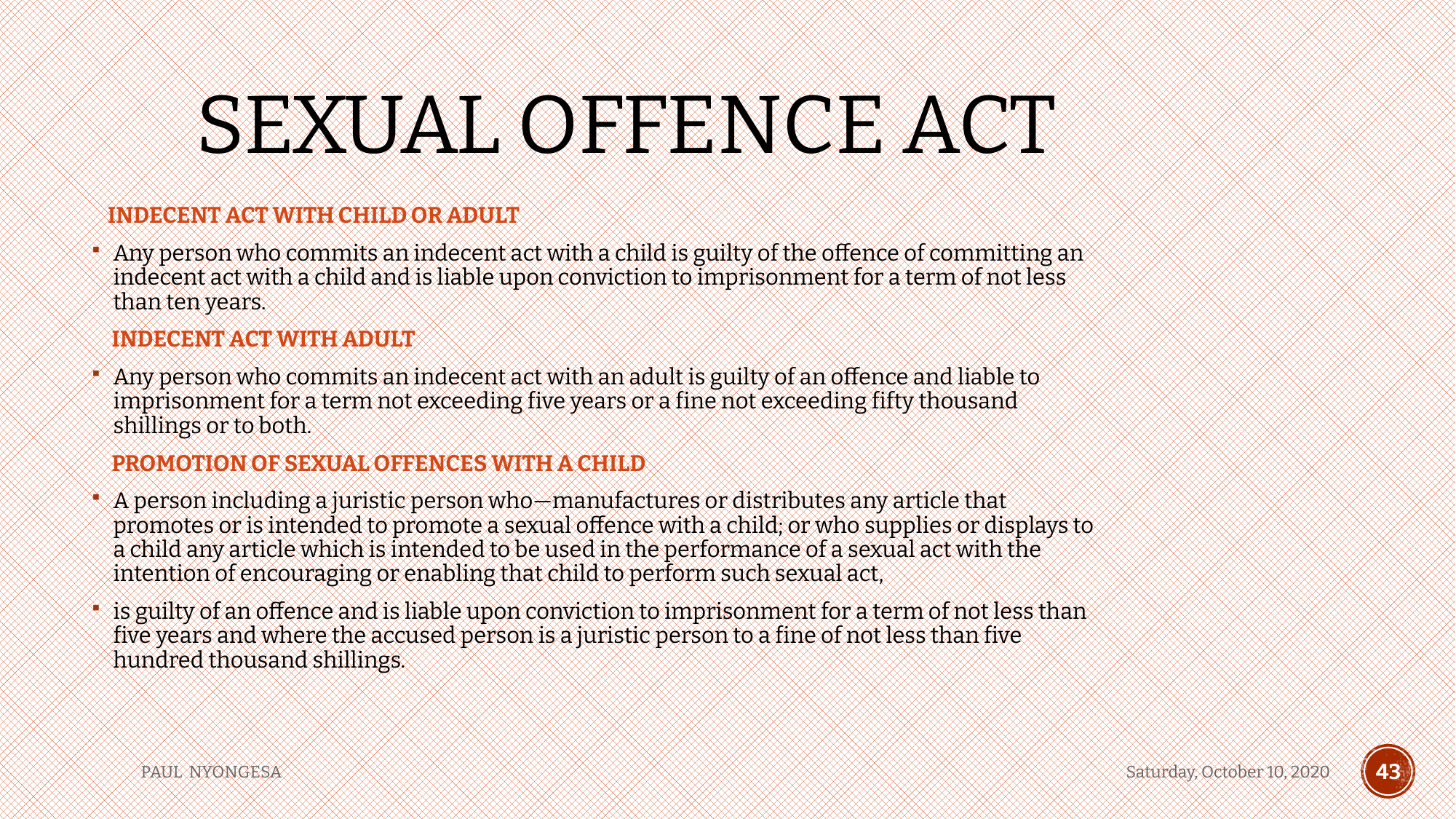

# Sexual Offence Act
    INDECENT ACT WITH CHILD OR ADULT
Any person who commits an indecent act with a child is guilty of the offence of committing an indecent act with a child and is liable upon conviction to imprisonment for a term of not less than ten years.
     INDECENT ACT WITH ADULT
Any person who commits an indecent act with an adult is guilty of an offence and liable to imprisonment for a term not exceeding five years or a fine not exceeding fifty thousand shillings or to both.
     PROMOTION OF SEXUAL OFFENCES WITH A CHILD
A person including a juristic person who—manufactures or distributes any article that promotes or is intended to promote a sexual offence with a child; or who supplies or displays to a child any article which is intended to be used in the performance of a sexual act with the intention of encouraging or enabling that child to perform such sexual act,
is guilty of an offence and is liable upon conviction to imprisonment for a term of not less than five years and where the accused person is a juristic person to a fine of not less than five hundred thousand shillings.

PAUL  NYONGESA
Saturday, October 10, 2020
43